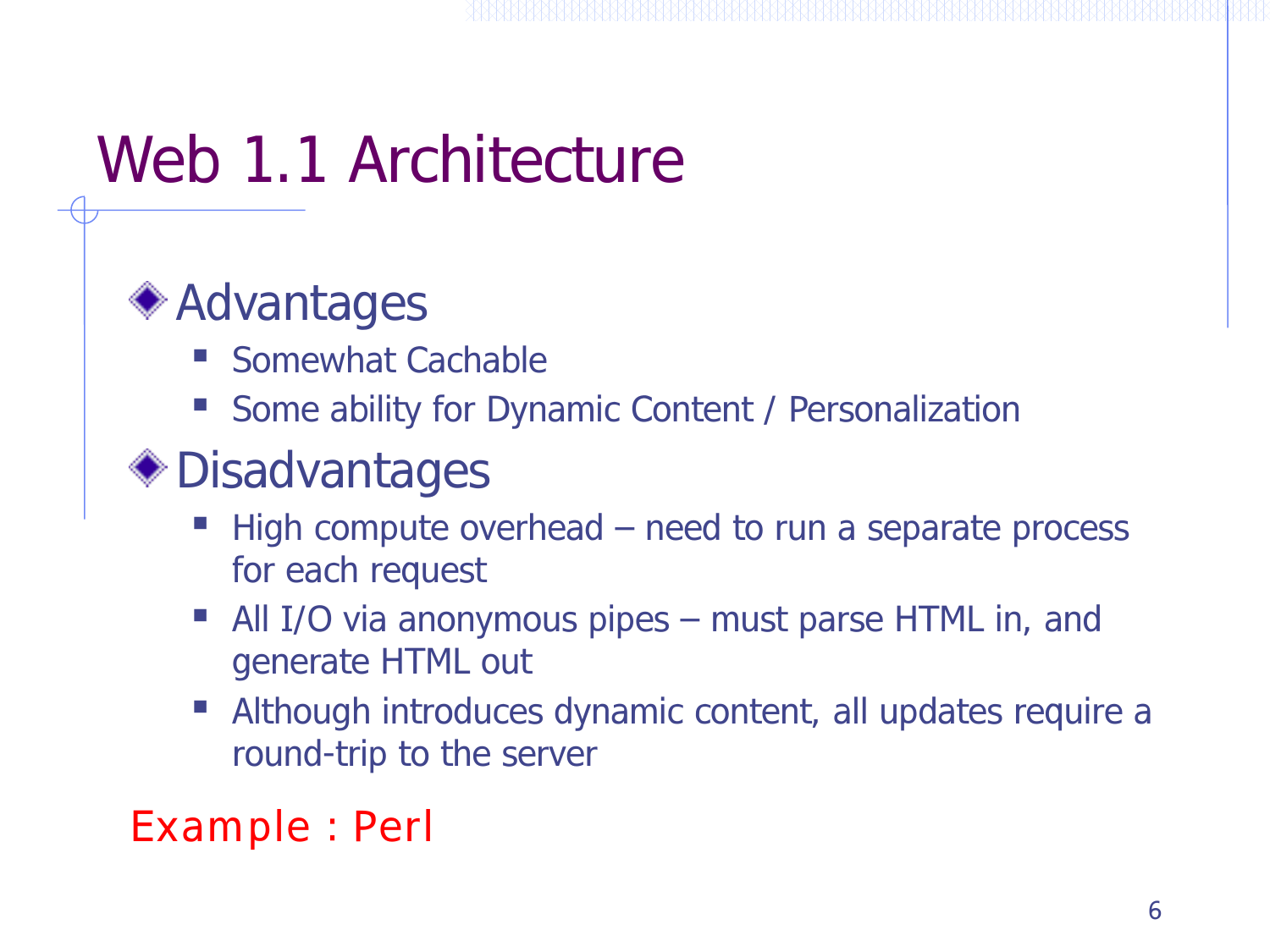

# Web 1.1 Architecture
Advantages
Somewhat Cachable
Some ability for Dynamic Content / Personalization
Disadvantages
High compute overhead – need to run a separate process for each request
All I/O via anonymous pipes – must parse HTML in, and generate HTML out
Although introduces dynamic content, all updates require a round-trip to the server

Example : Perl
6